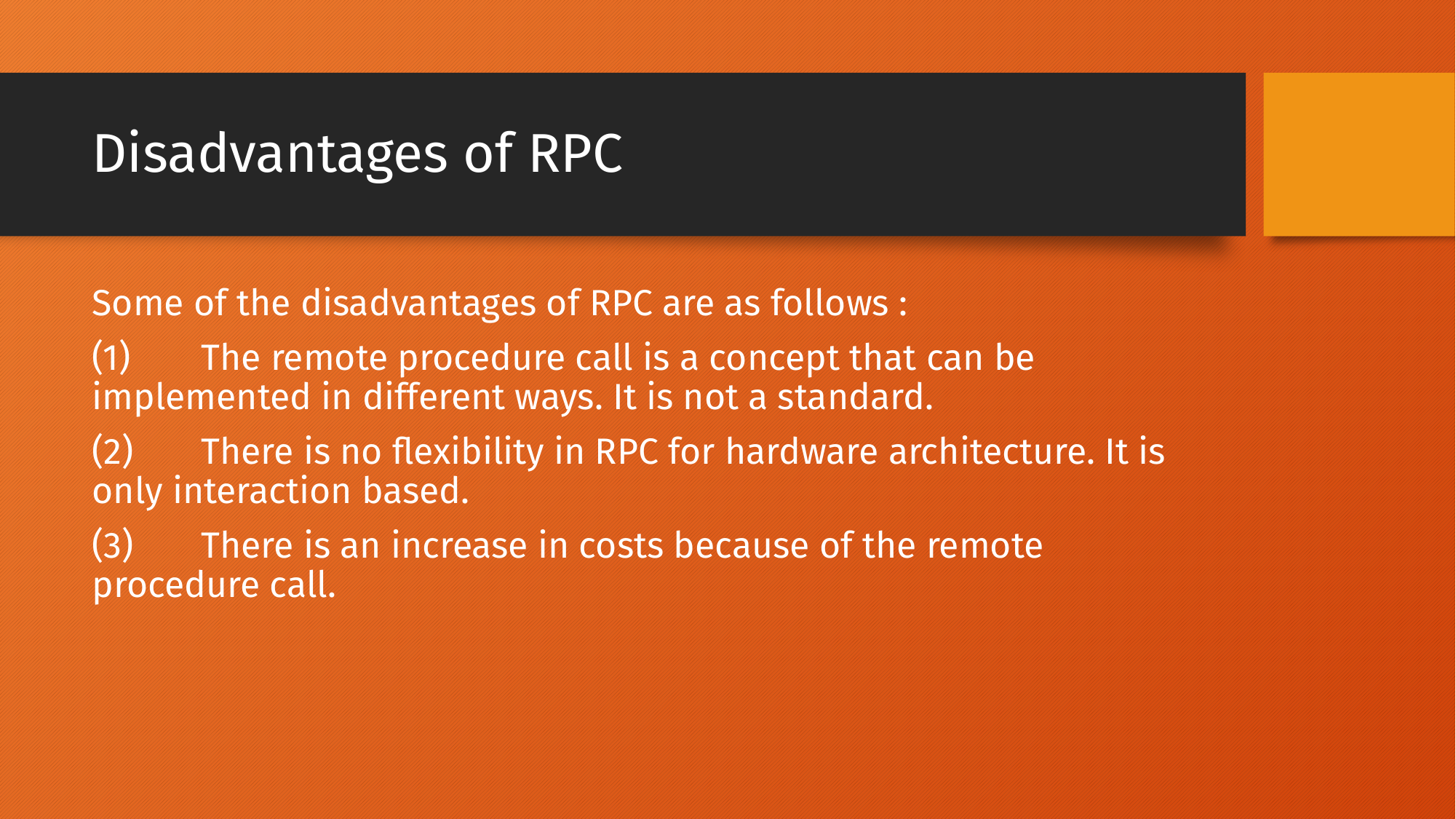

# Disadvantages of RPC
Some of the disadvantages of RPC are as follows :
(1)	The remote procedure call is a concept that can be 	implemented in different ways. It is not a standard.
(2)	There is no flexibility in RPC for hardware architecture. It is 	only interaction based.
(3)	There is an increase in costs because of the remote 	procedure call.